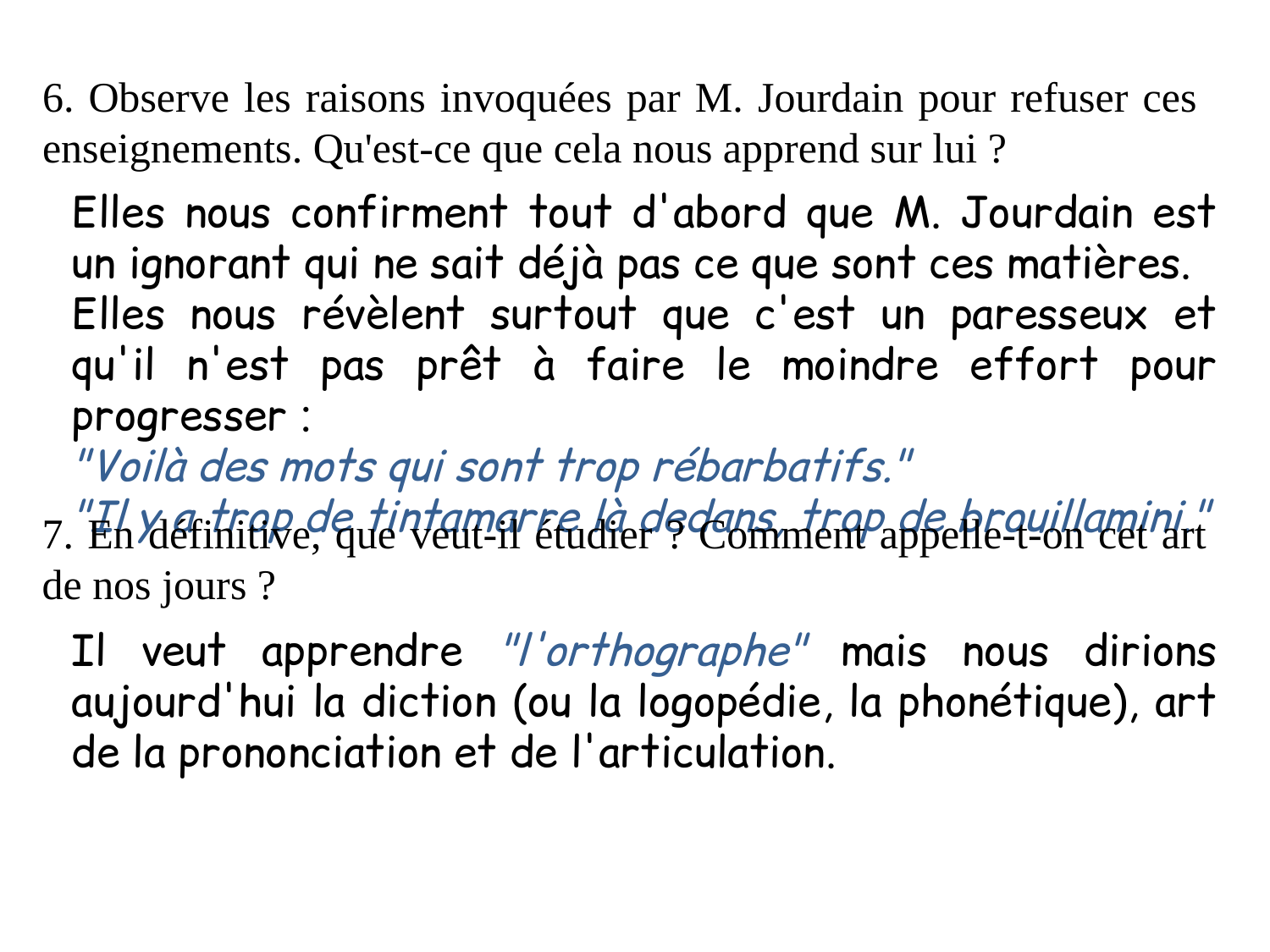

6. Observe les raisons invoquées par M. Jourdain pour refuser ces enseignements. Qu'est-ce que cela nous apprend sur lui ?
Elles nous confirment tout d'abord que M. Jourdain est un ignorant qui ne sait déjà pas ce que sont ces matières.
Elles nous révèlent surtout que c'est un paresseux et qu'il n'est pas prêt à faire le moindre effort pour progresser :
"Voilà des mots qui sont trop rébarbatifs."
"Il y a trop de tintamarre là dedans, trop de brouillamini."
7. En définitive, que veut-il étudier ? Comment appelle-t-on cet art de nos jours ?
Il veut apprendre "l'orthographe" mais nous dirions aujourd'hui la diction (ou la logopédie, la phonétique), art de la prononciation et de l'articulation.